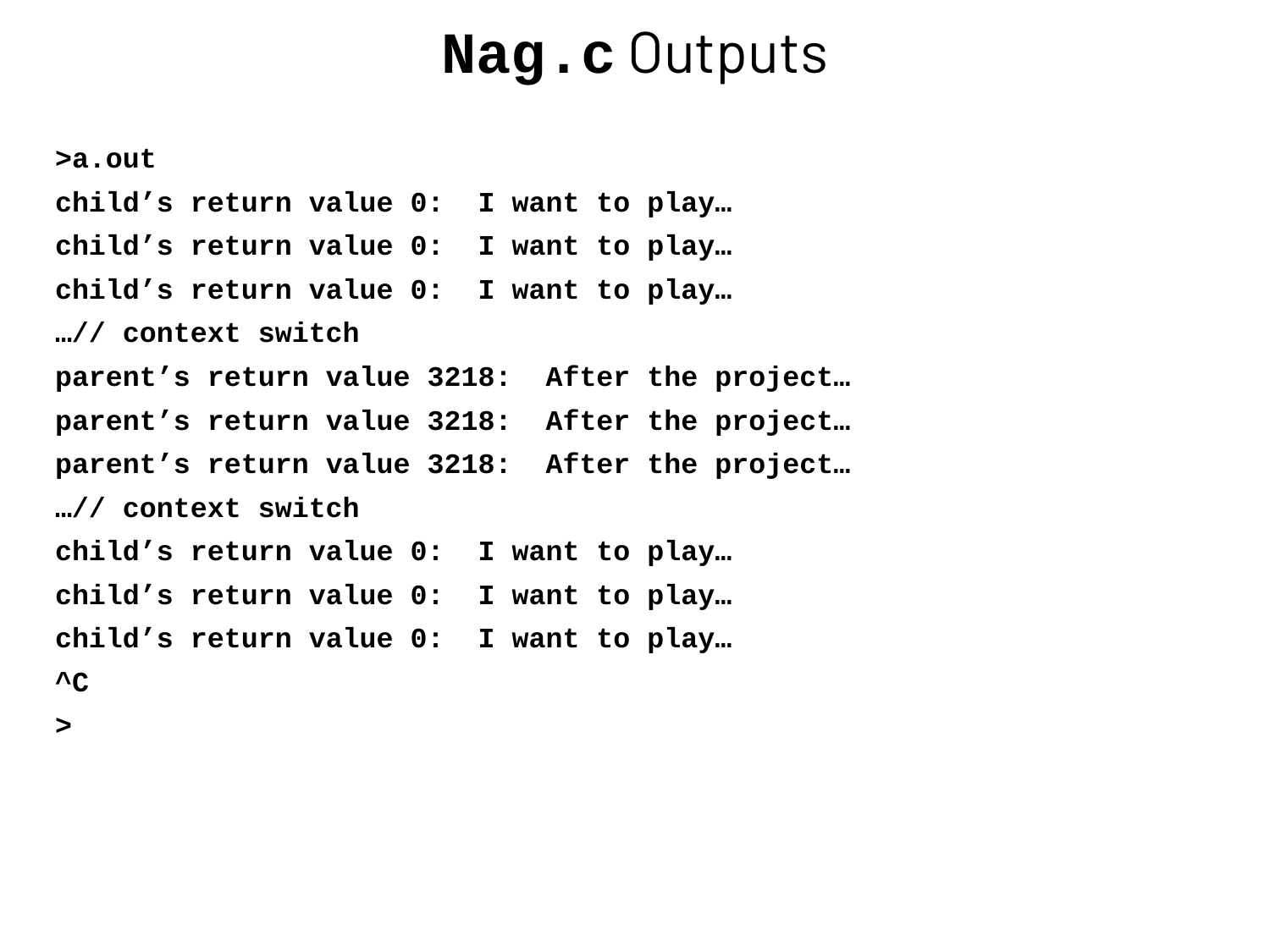

# Nag.c Outputs
>a.out
child’s return value 0:  I want to play…
child’s return value 0:  I want to play…
child’s return value 0:  I want to play…
…// context switch
parent’s return value 3218:  After the project…
parent’s return value 3218:  After the project…
parent’s return value 3218:  After the project…
…// context switch
child’s return value 0:  I want to play…
child’s return value 0:  I want to play…
child’s return value 0:  I want to play…
^C
>